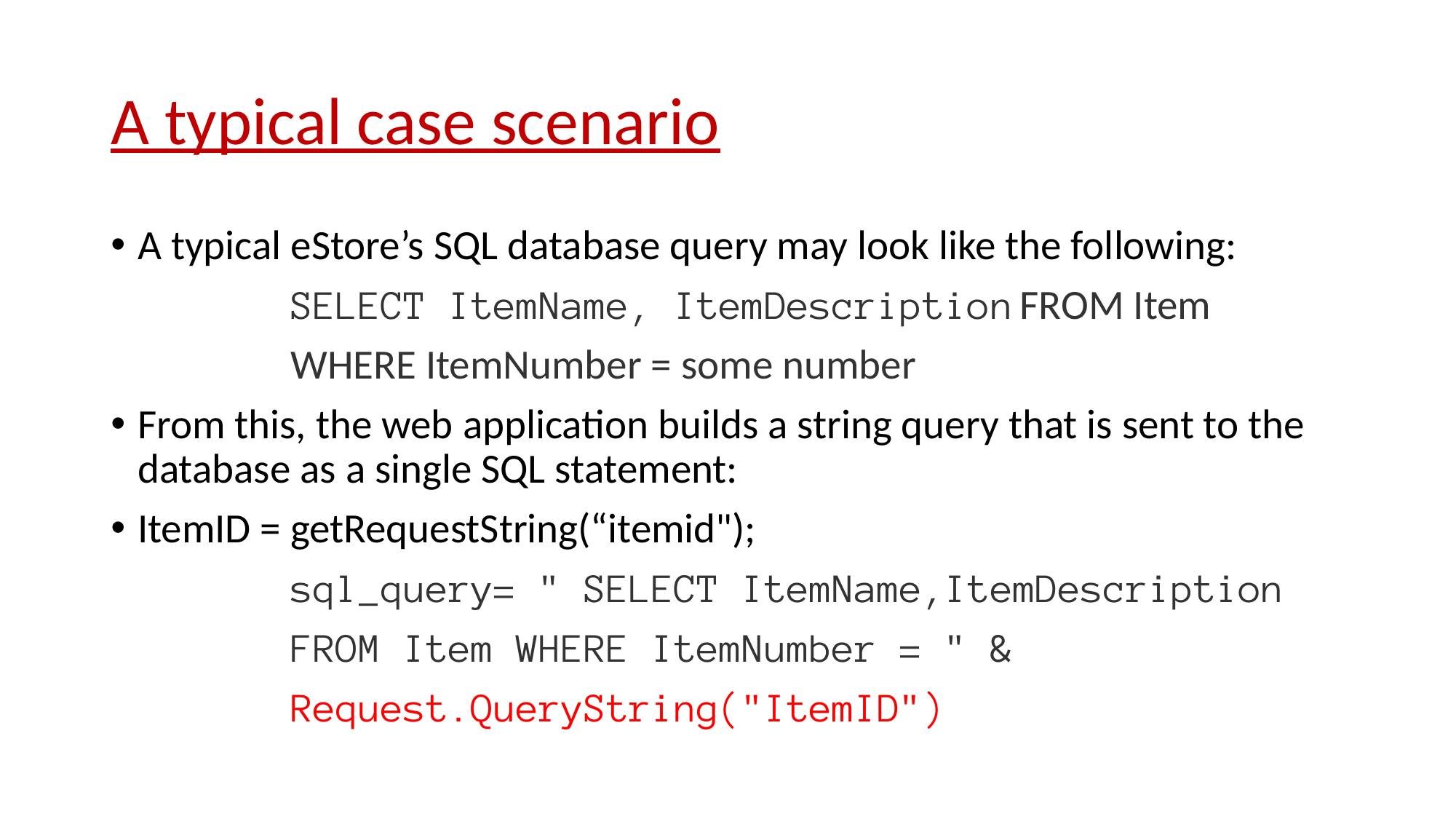

# A typical case scenario
A typical eStore’s SQL database query may look like the following:
        SELECT ItemName, ItemDescription FROM Item
                   WHERE ItemNumber = some number
From this, the web application builds a string query that is sent to the database as a single SQL statement:
ItemID = getRequestString(“itemid");
        sql_query= " SELECT ItemName,ItemDescription
        FROM Item WHERE ItemNumber = " &
        Request.QueryString("ItemID")